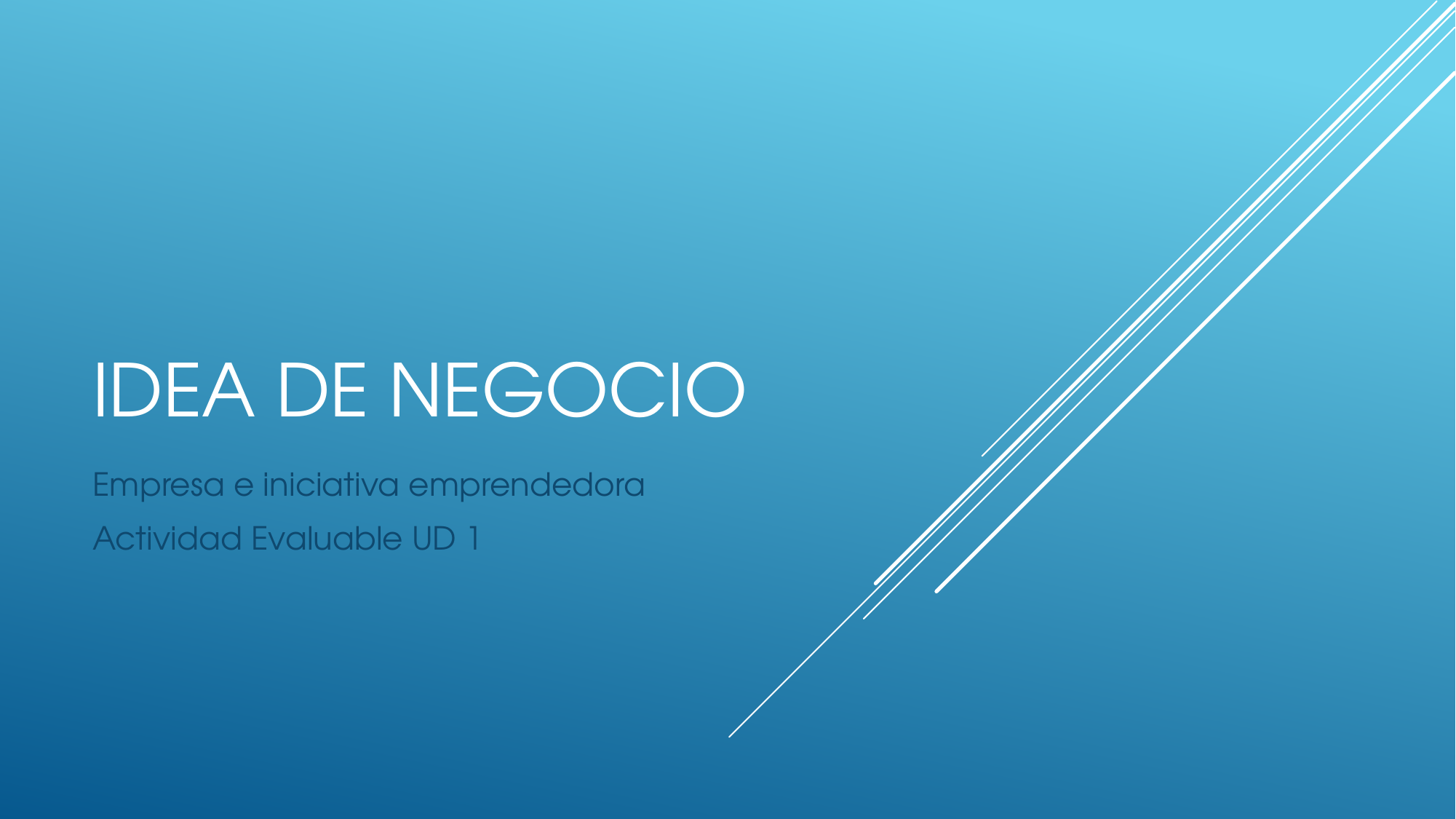

# Idea de negocio
Empresa e iniciativa emprendedora
Actividad Evaluable UD 1